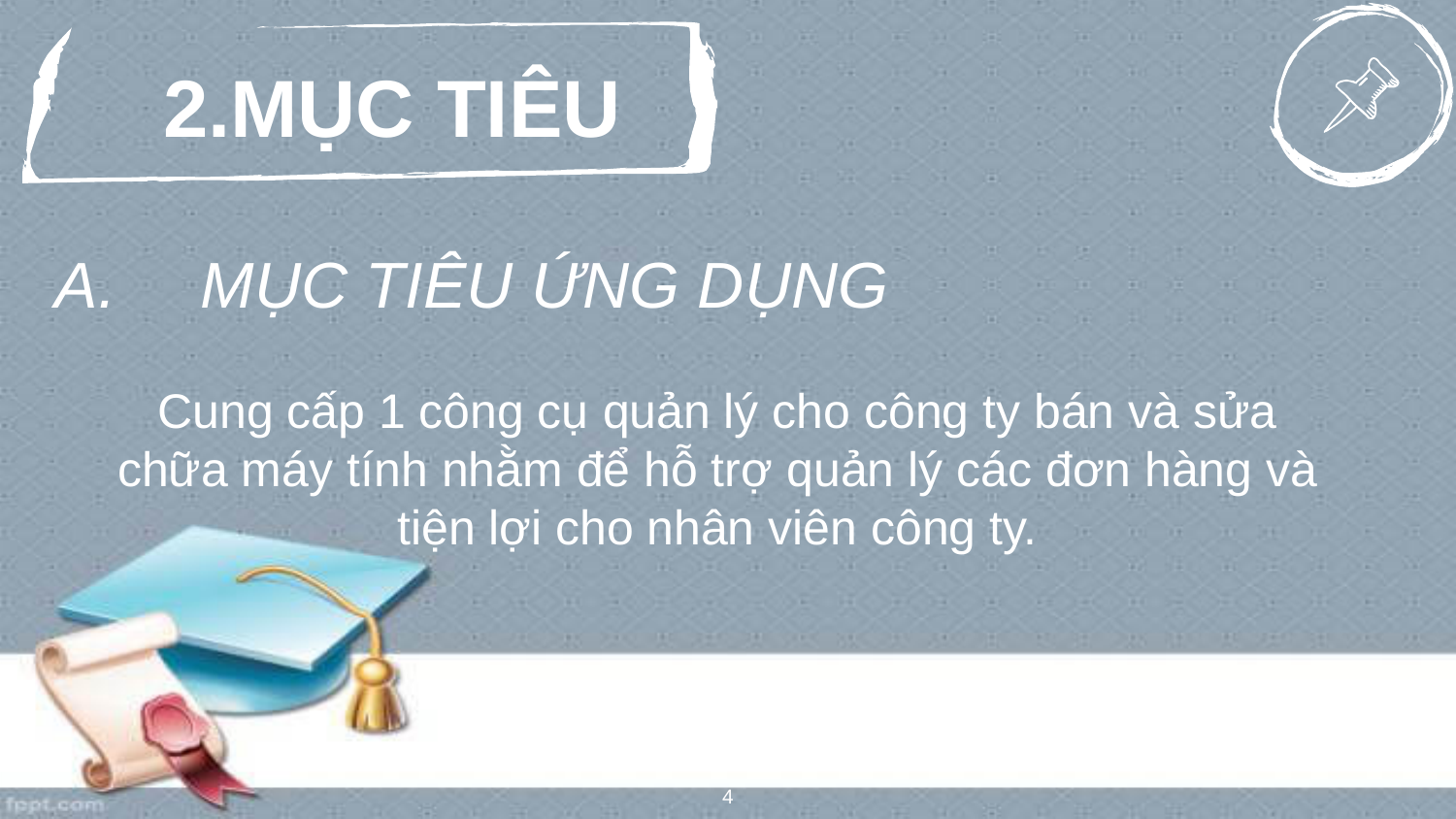

MỤC TIÊU

MỤC TIÊU ỨNG DỤNG
Cung cấp 1 công cụ quản lý cho công ty bán và sửa chữa máy tính nhằm để hỗ trợ quản lý các đơn hàng và tiện lợi cho nhân viên công ty.
4